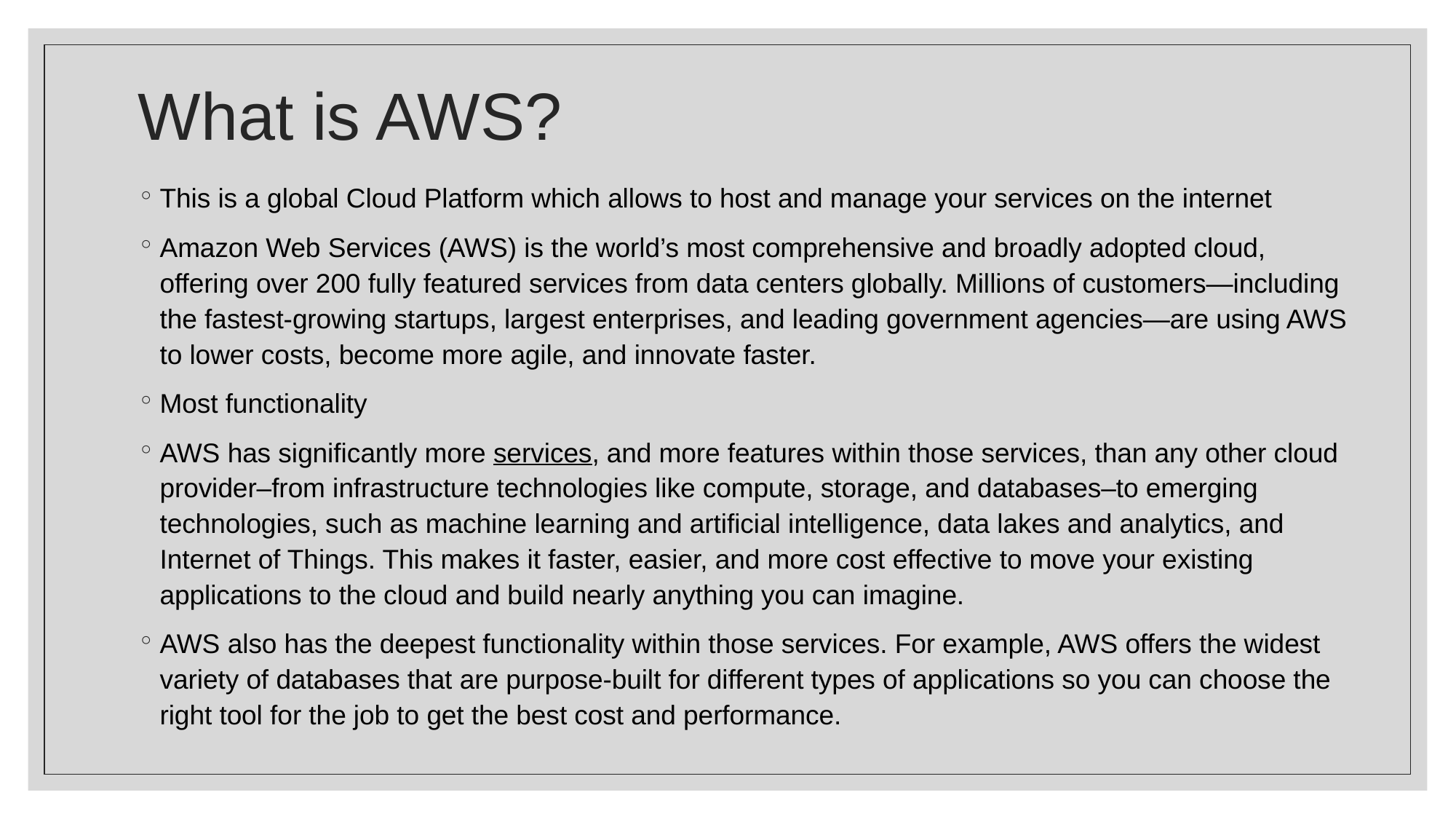

# What is AWS?
This is a global Cloud Platform which allows to host and manage your services on the internet
Amazon Web Services (AWS) is the world’s most comprehensive and broadly adopted cloud, offering over 200 fully featured services from data centers globally. Millions of customers—including the fastest-growing startups, largest enterprises, and leading government agencies—are using AWS to lower costs, become more agile, and innovate faster.
Most functionality
AWS has significantly more services, and more features within those services, than any other cloud provider–from infrastructure technologies like compute, storage, and databases–to emerging technologies, such as machine learning and artificial intelligence, data lakes and analytics, and Internet of Things. This makes it faster, easier, and more cost effective to move your existing applications to the cloud and build nearly anything you can imagine.
AWS also has the deepest functionality within those services. For example, AWS offers the widest variety of databases that are purpose-built for different types of applications so you can choose the right tool for the job to get the best cost and performance.